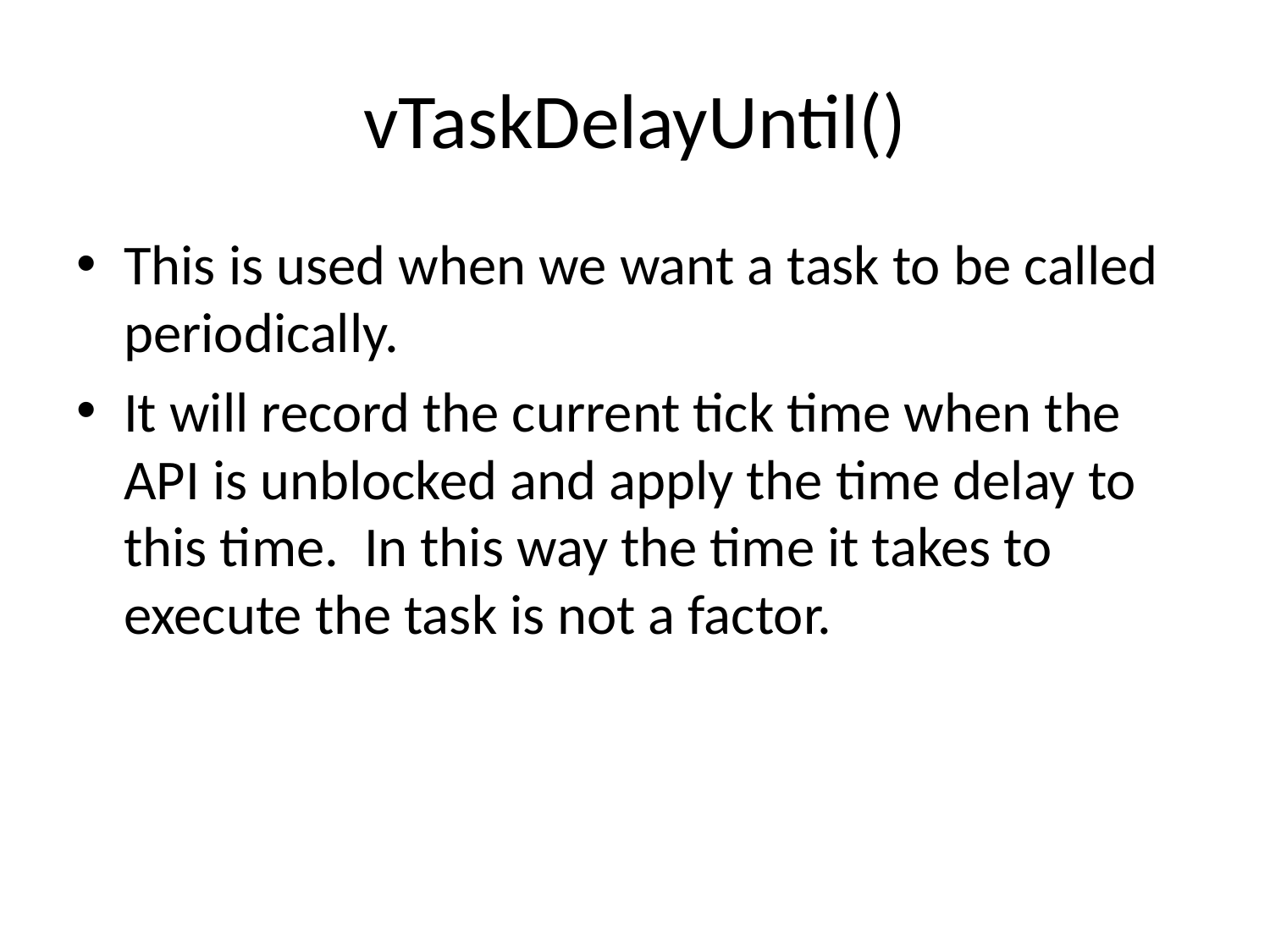

# vTaskDelayUntil()
This is used when we want a task to be called periodically.
It will record the current tick time when the API is unblocked and apply the time delay to this time.  In this way the time it takes to execute the task is not a factor.